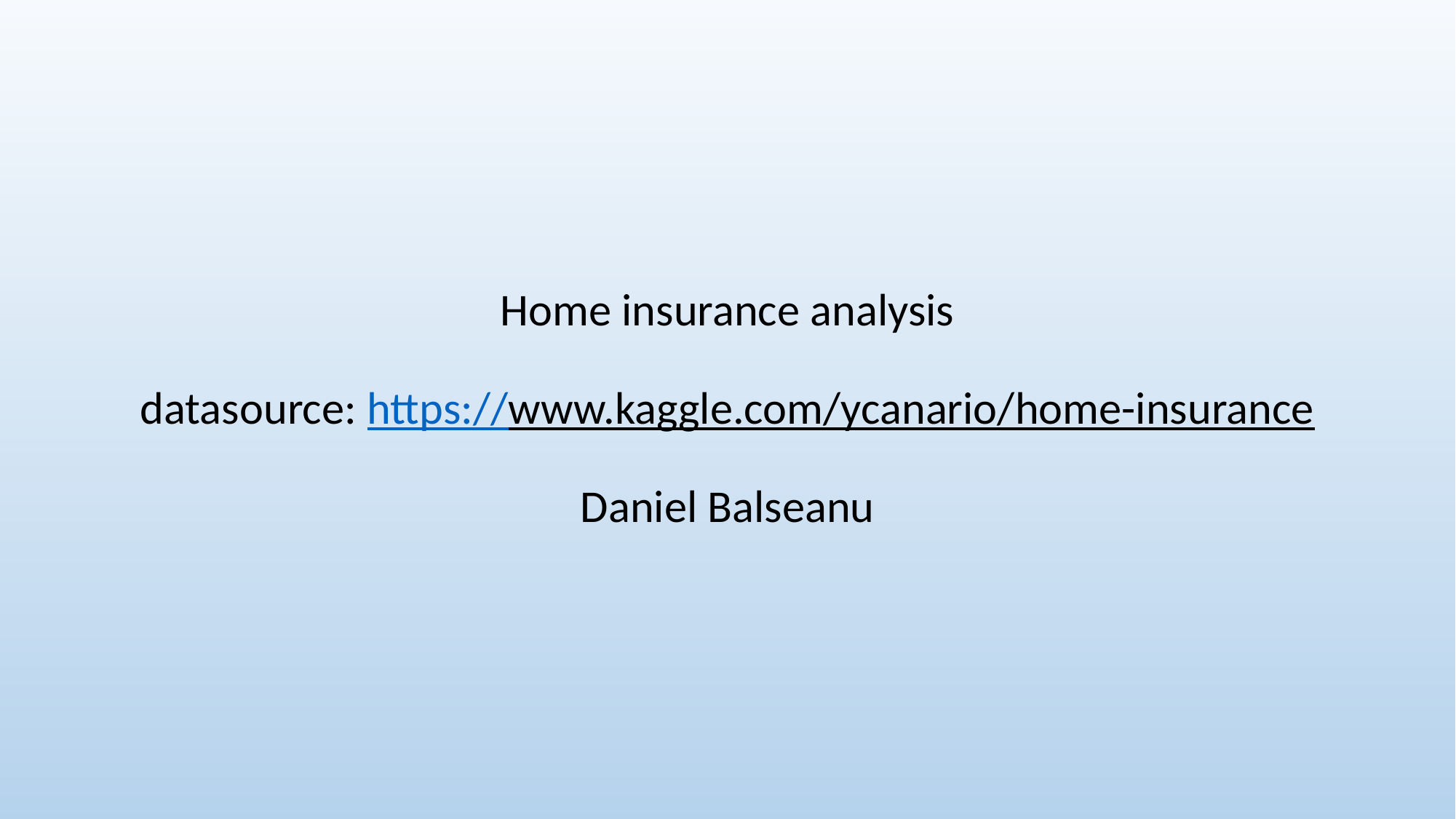

# Home insurance analysis datasource: https://www.kaggle.com/ycanario/home-insurance Daniel Balseanu